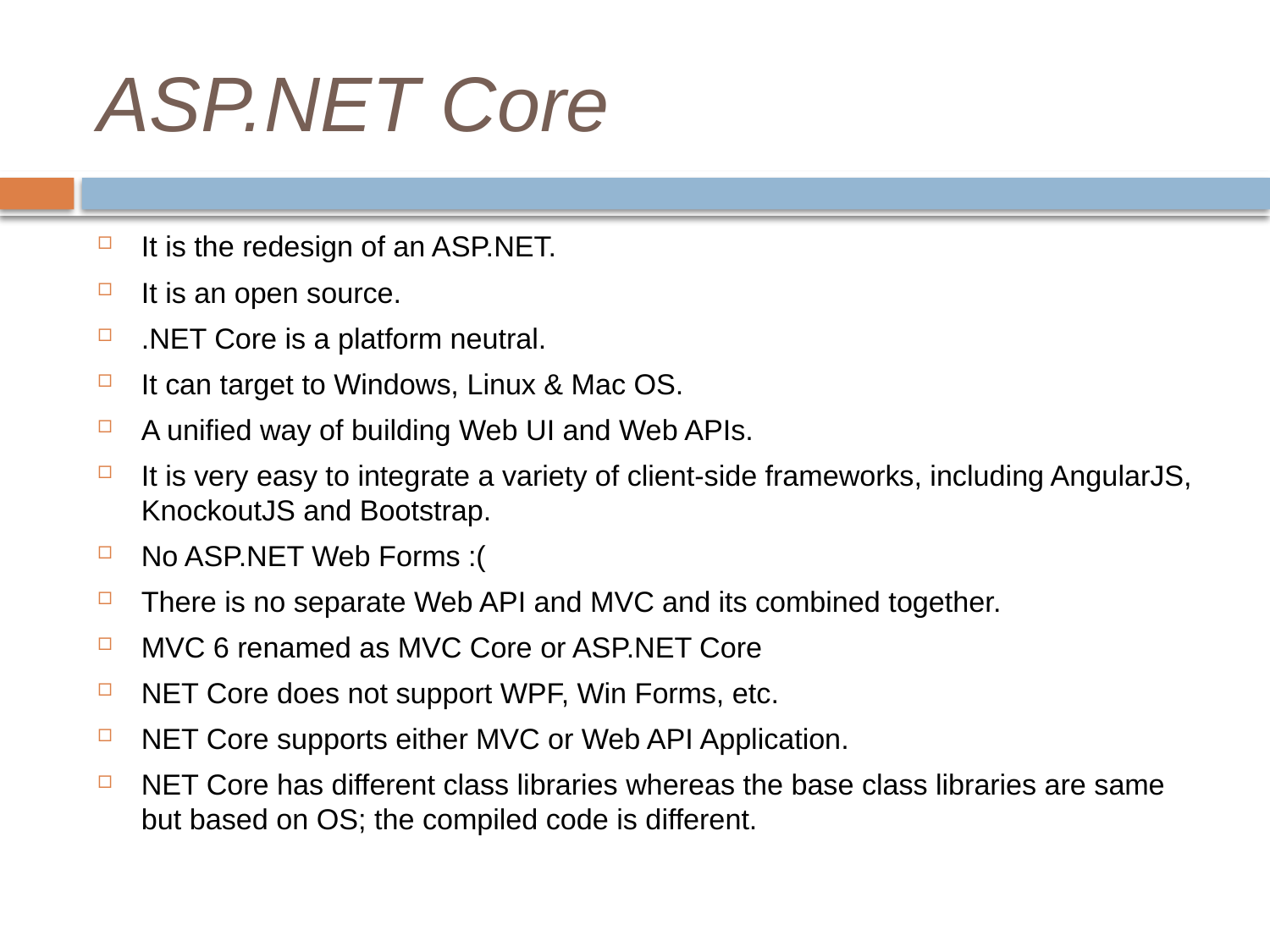

# ASP.NET Core
It is the redesign of an ASP.NET.
It is an open source.
.NET Core is a platform neutral.
It can target to Windows, Linux & Mac OS.
A unified way of building Web UI and Web APIs.
It is very easy to integrate a variety of client-side frameworks, including AngularJS, KnockoutJS and Bootstrap.
No ASP.NET Web Forms :(
There is no separate Web API and MVC and its combined together.
MVC 6 renamed as MVC Core or ASP.NET Core
NET Core does not support WPF, Win Forms, etc.
NET Core supports either MVC or Web API Application.
NET Core has different class libraries whereas the base class libraries are same but based on OS; the compiled code is different.